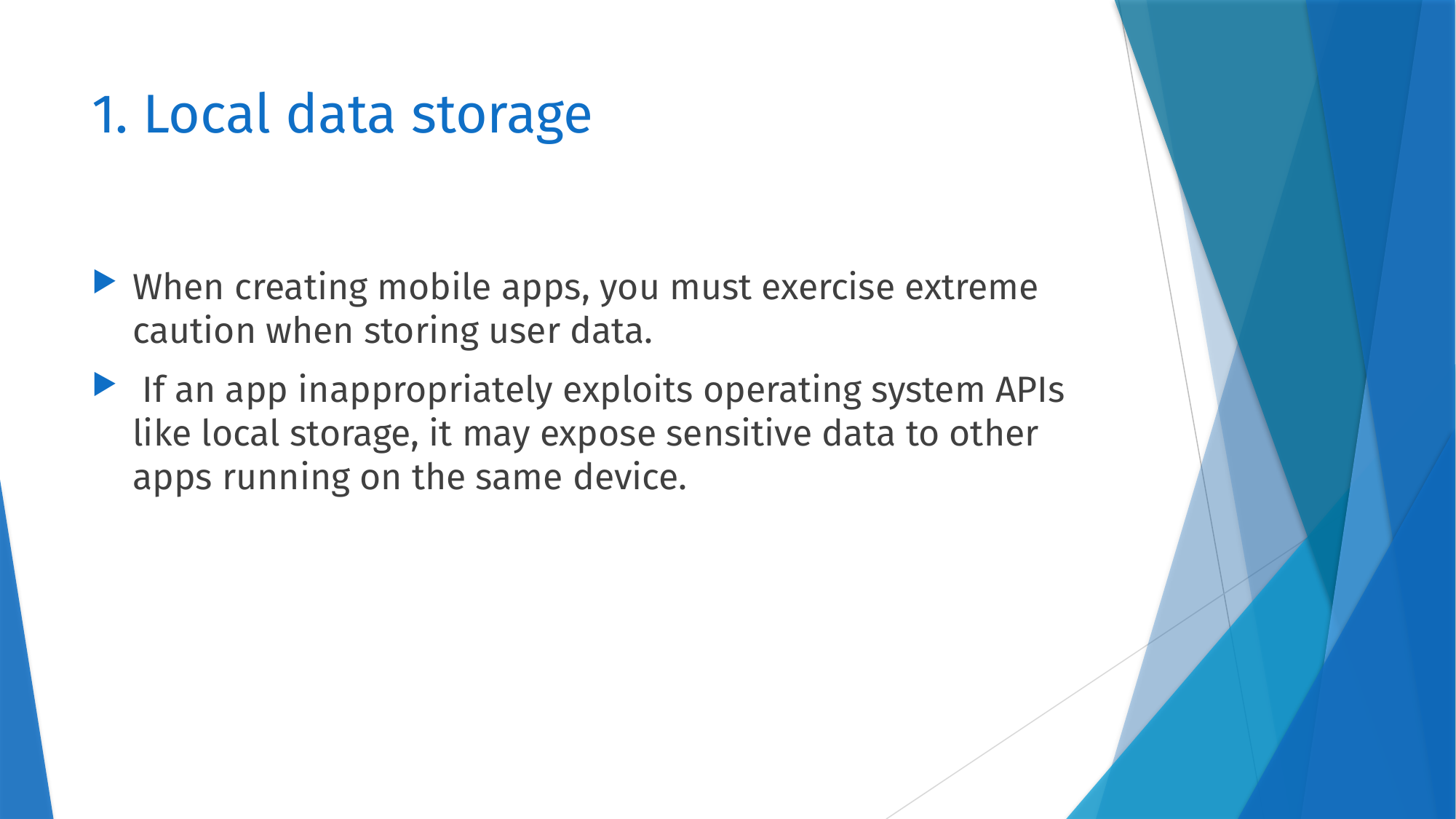

# 1. Local data storage
When creating mobile apps, you must exercise extreme caution when storing user data.
 If an app inappropriately exploits operating system APIs like local storage, it may expose sensitive data to other apps running on the same device.